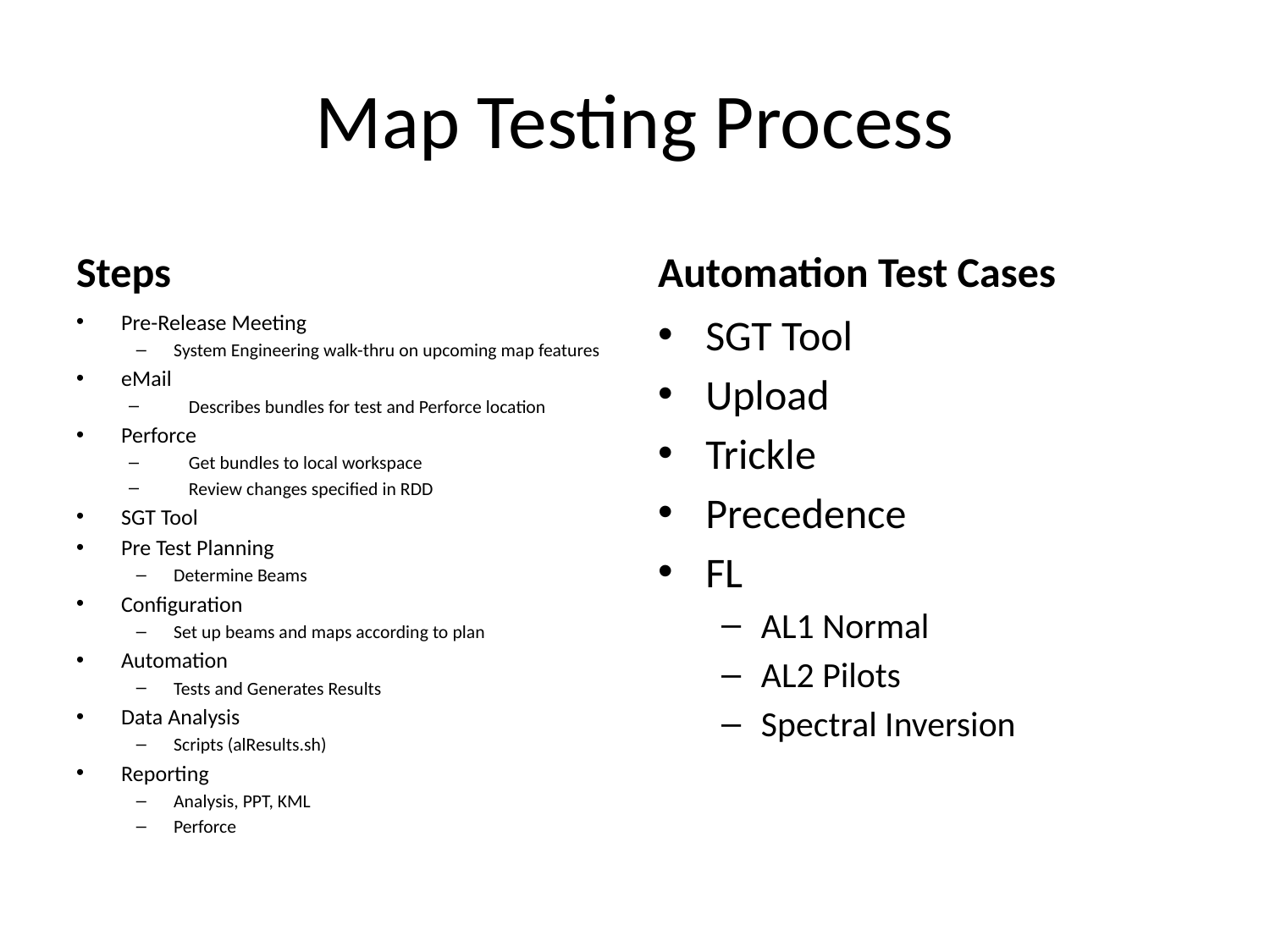

# Map Testing Process
Steps
Automation Test Cases
Pre-Release Meeting
System Engineering walk-thru on upcoming map features
eMail
Describes bundles for test and Perforce location
Perforce
Get bundles to local workspace
Review changes specified in RDD
SGT Tool
Pre Test Planning
Determine Beams
Configuration
Set up beams and maps according to plan
Automation
Tests and Generates Results
Data Analysis
Scripts (alResults.sh)
Reporting
Analysis, PPT, KML
Perforce

SGT Tool
Upload
Trickle
Precedence
FL
AL1 Normal
AL2 Pilots
Spectral Inversion